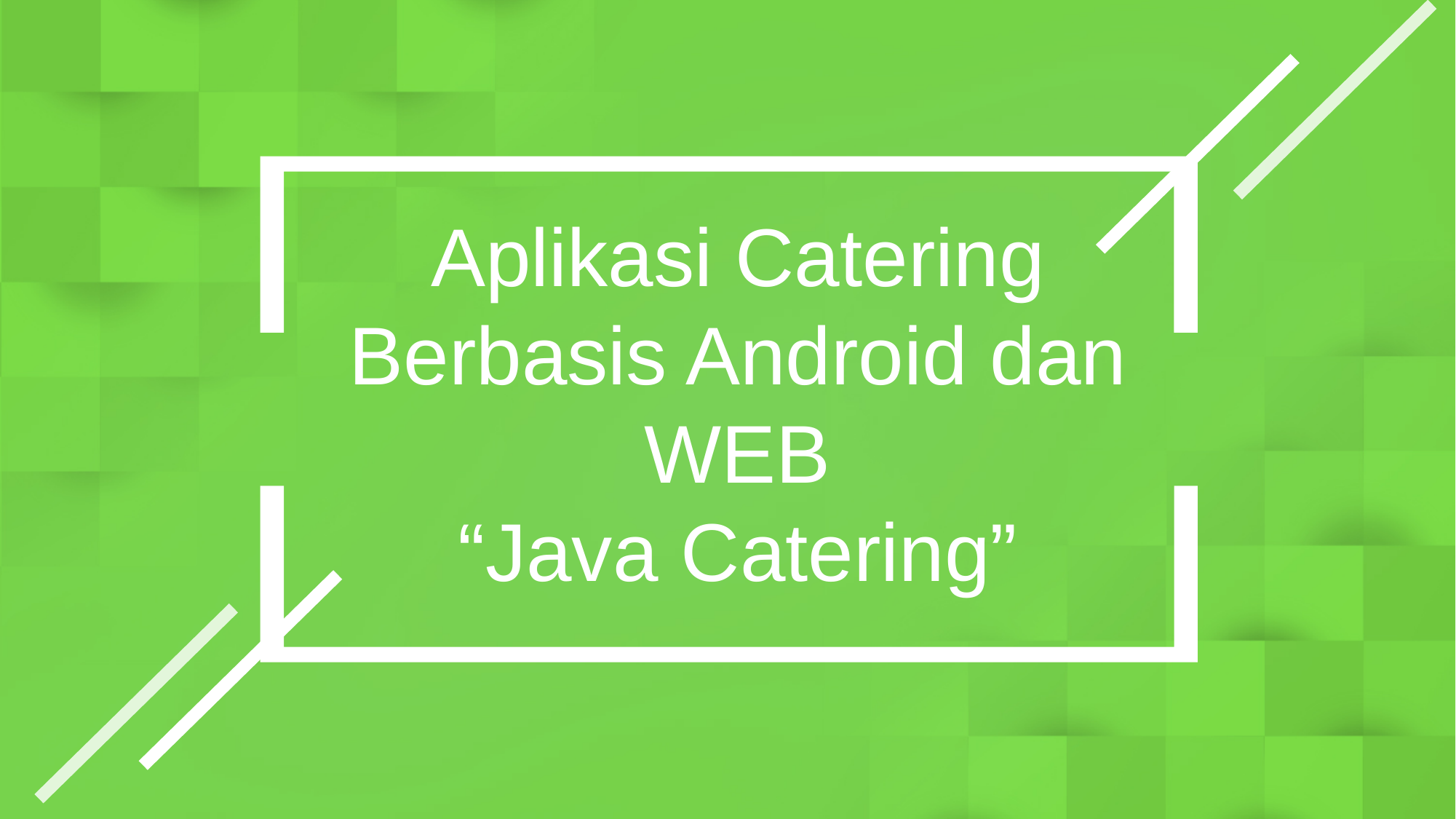

Aplikasi Catering Berbasis Android dan WEB
“Java Catering”